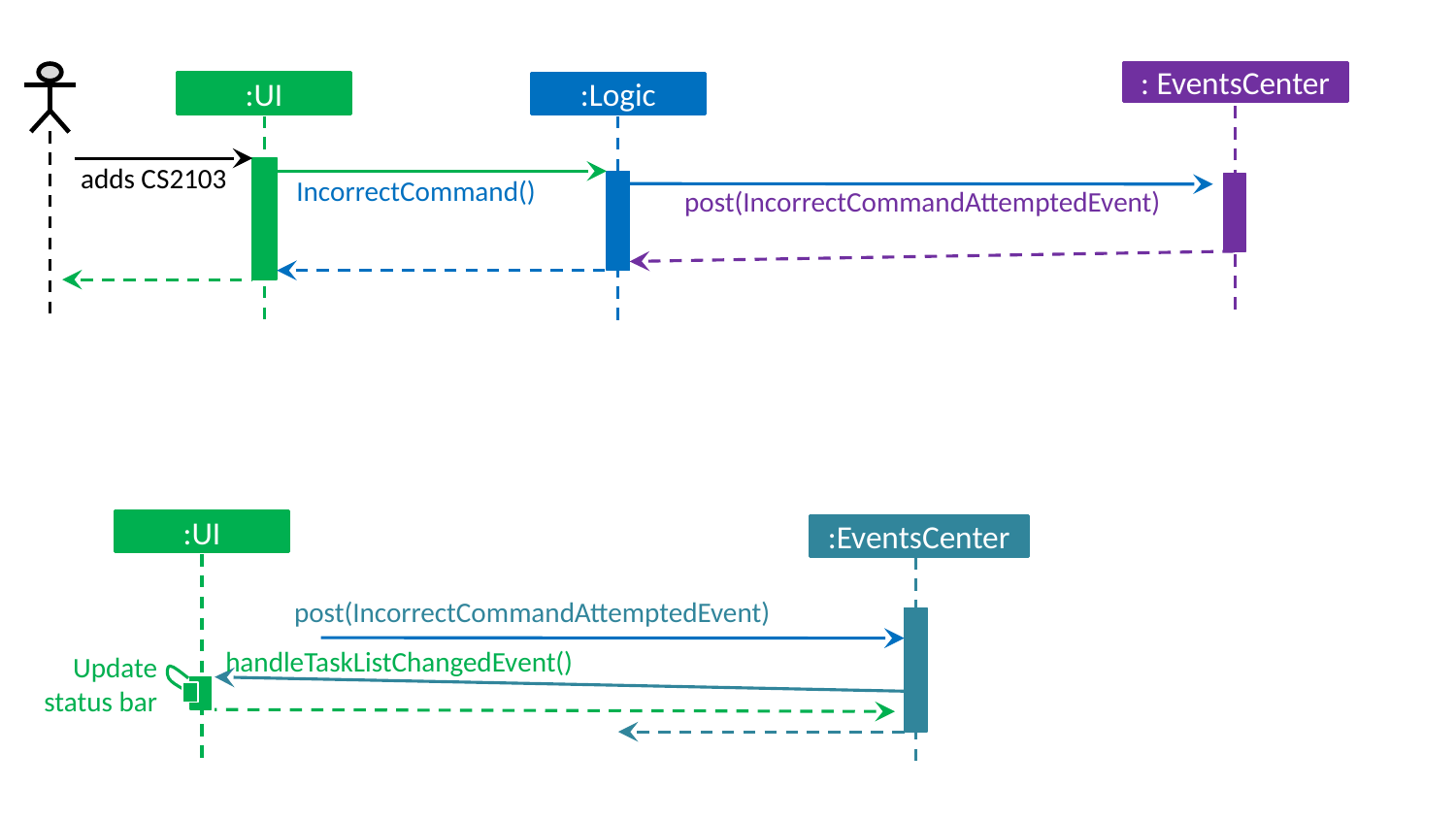

: EventsCenter

:UI
:Logic

 adds CS2103

IncorrectCommand()

post(IncorrectCommandAttemptedEvent)
:UI
:EventsCenter
post(IncorrectCommandAttemptedEvent)

handleTaskListChangedEvent()
Update status bar